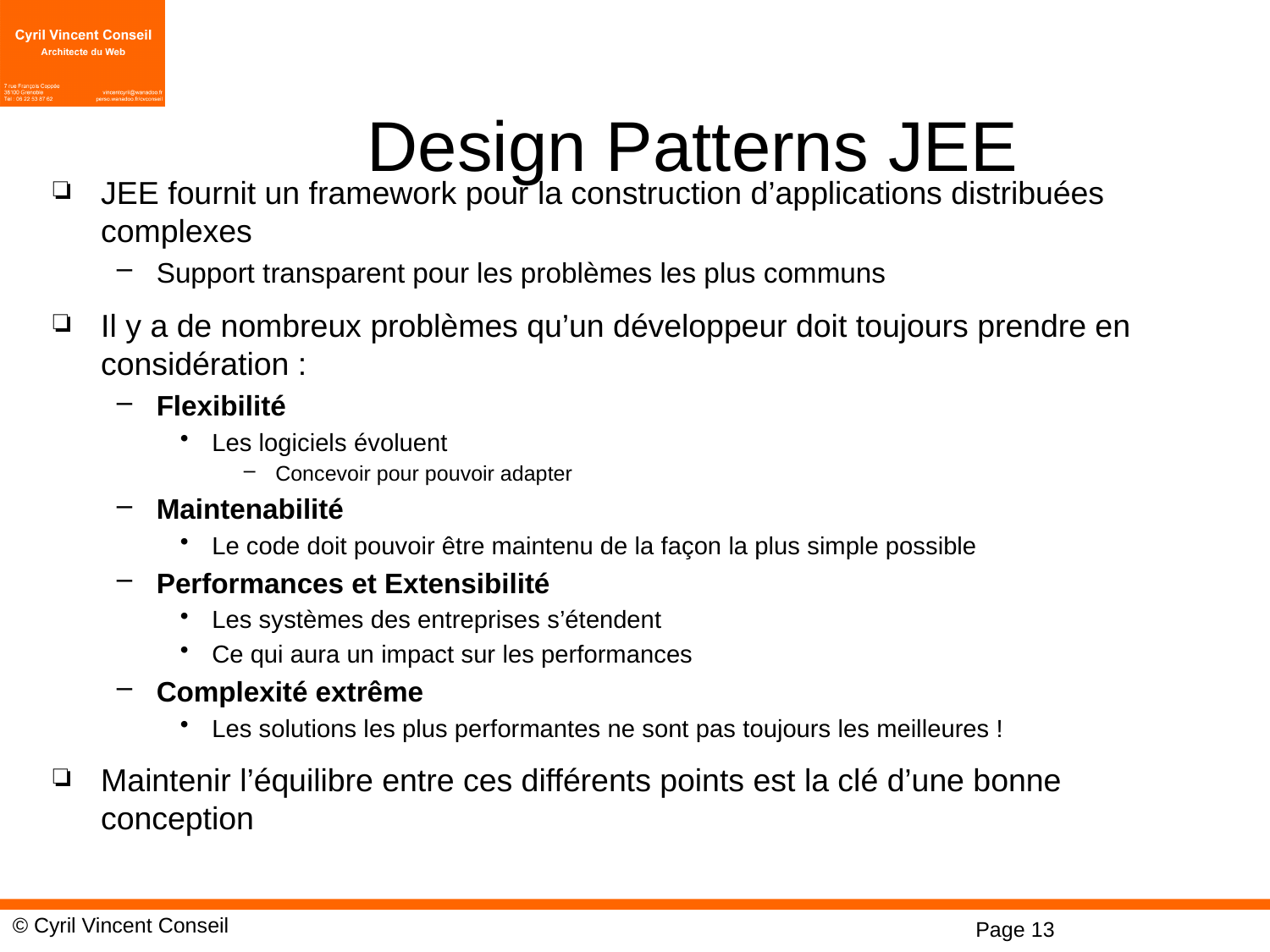

# Design Patterns JEE
JEE fournit un framework pour la construction d’applications distribuées complexes
Support transparent pour les problèmes les plus communs
Il y a de nombreux problèmes qu’un développeur doit toujours prendre en considération :
Flexibilité
Les logiciels évoluent
Concevoir pour pouvoir adapter
Maintenabilité
Le code doit pouvoir être maintenu de la façon la plus simple possible
Performances et Extensibilité
Les systèmes des entreprises s’étendent
Ce qui aura un impact sur les performances
Complexité extrême
Les solutions les plus performantes ne sont pas toujours les meilleures !
Maintenir l’équilibre entre ces différents points est la clé d’une bonne conception